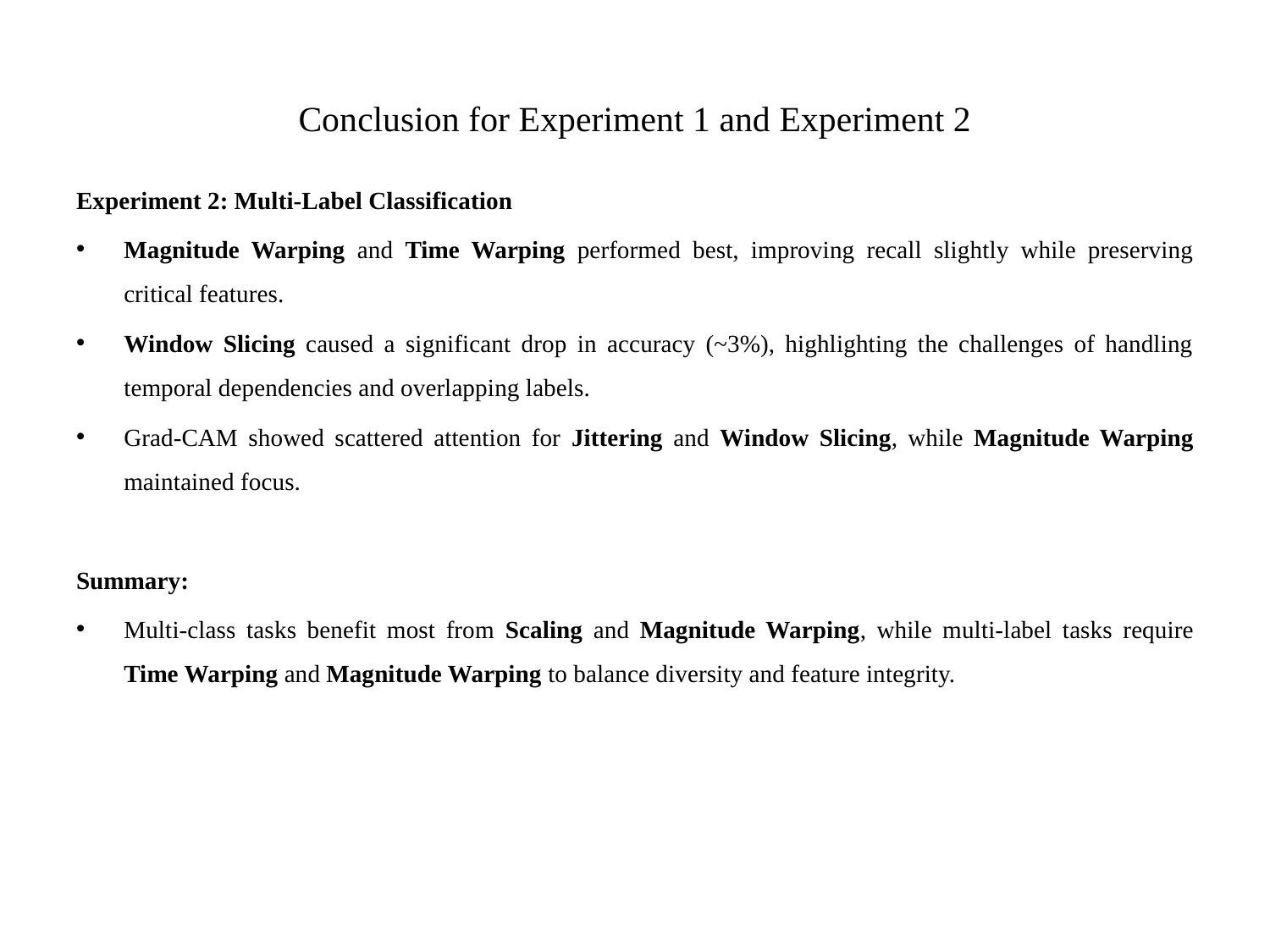

# Conclusion for Experiment 1 and Experiment 2
Experiment 2: Multi-Label Classification
Magnitude Warping and Time Warping performed best, improving recall slightly while preserving critical features.
Window Slicing caused a significant drop in accuracy (~3%), highlighting the challenges of handling temporal dependencies and overlapping labels.
Grad-CAM showed scattered attention for Jittering and Window Slicing, while Magnitude Warping maintained focus.

Summary:
Multi-class tasks benefit most from Scaling and Magnitude Warping, while multi-label tasks require Time Warping and Magnitude Warping to balance diversity and feature integrity.